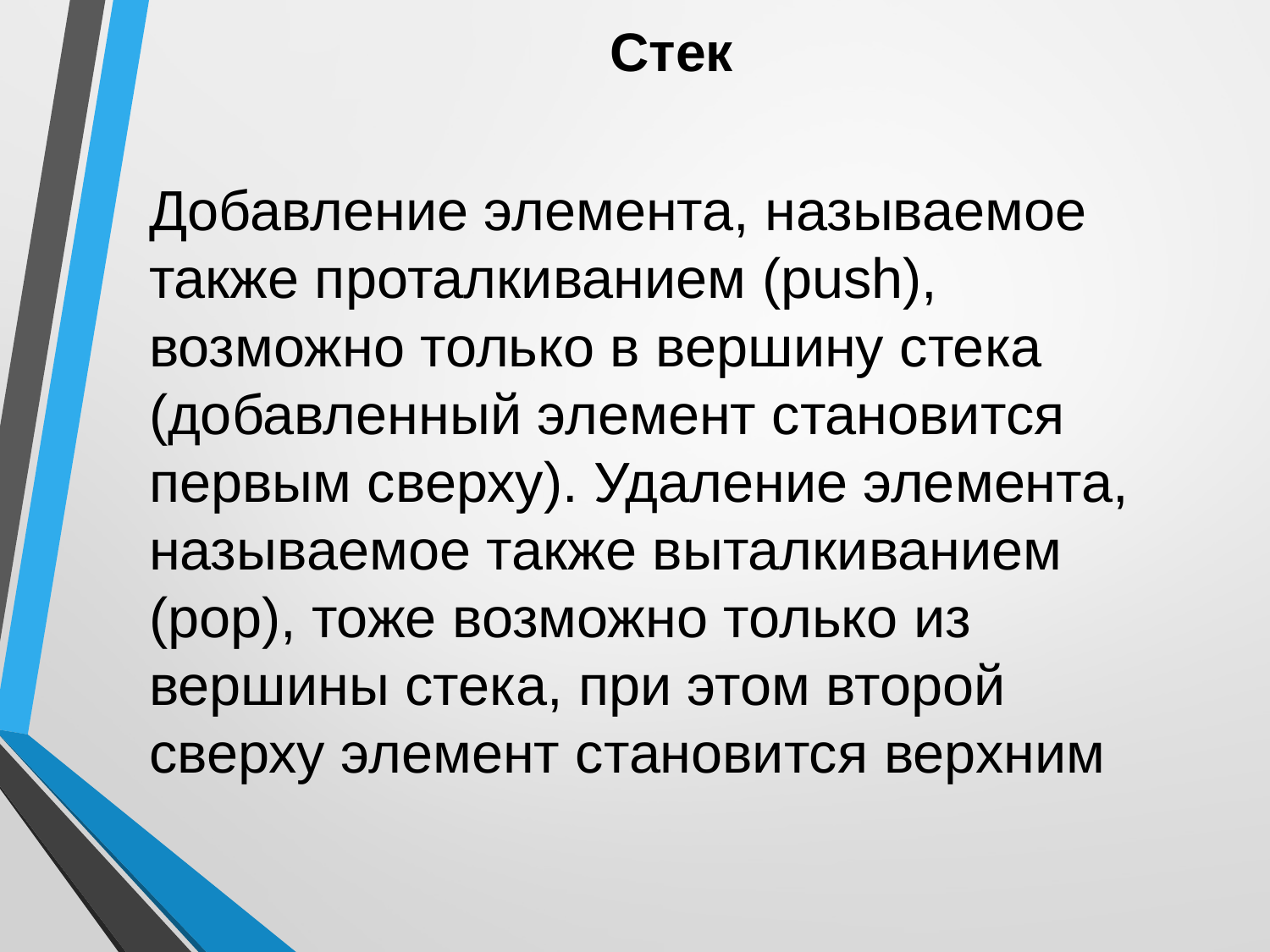

# Стек
Добавление элемента, называемое также проталкиванием (push), возможно только в вершину стека (добавленный элемент становится первым сверху). Удаление элемента, называемое также выталкиванием (pop), тоже возможно только из вершины стека, при этом второй сверху элемент становится верхним